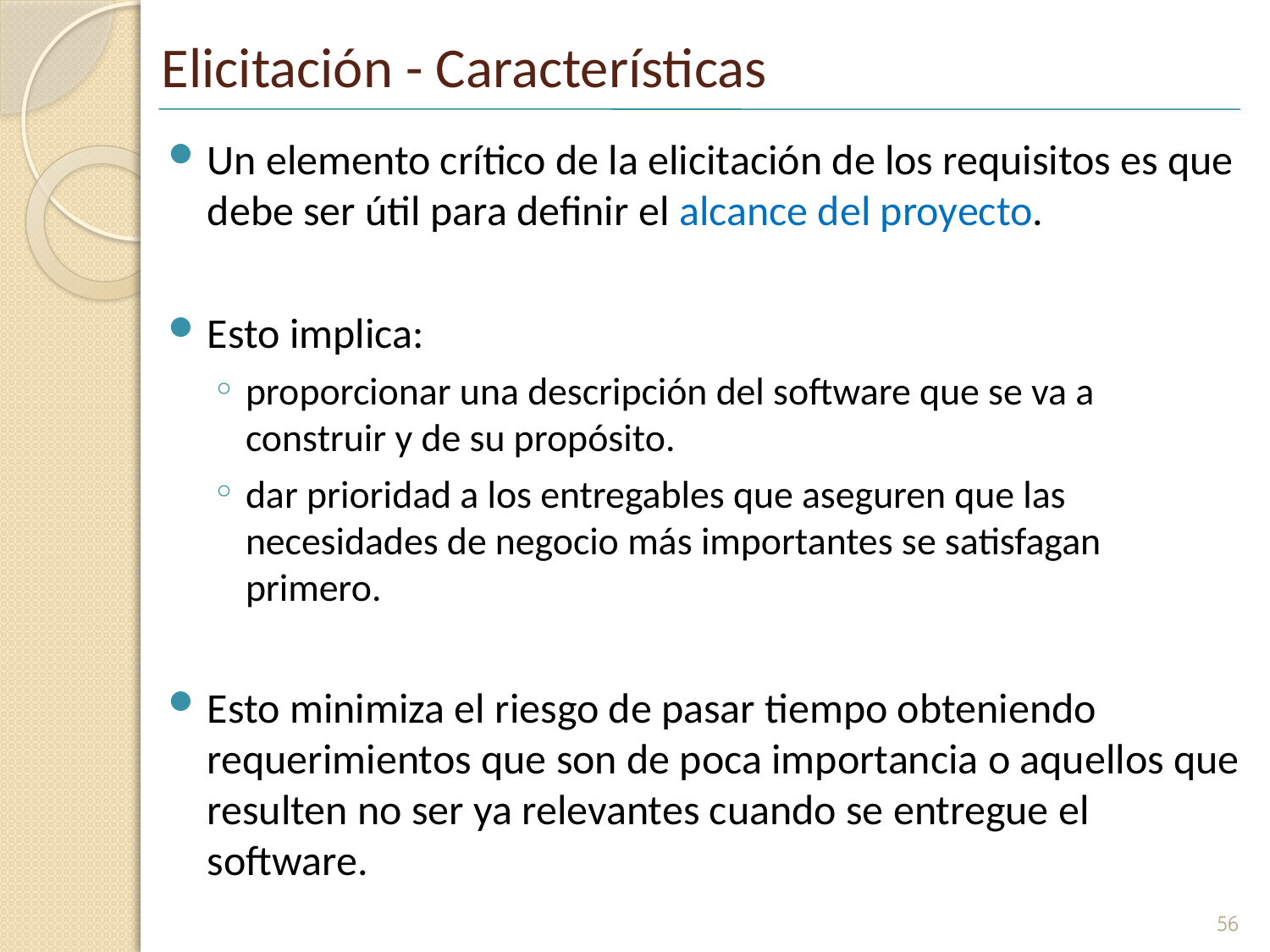

# Elicitación - Características
Un elemento crítico de la elicitación de los requisitos es que debe ser útil para definir el alcance del proyecto.

Esto implica:
proporcionar una descripción del software que se va a construir y de su propósito.
dar prioridad a los entregables que aseguren que las necesidades de negocio más importantes se satisfagan primero.

Esto minimiza el riesgo de pasar tiempo obteniendo requerimientos que son de poca importancia o aquellos que resulten no ser ya relevantes cuando se entregue el software.

56